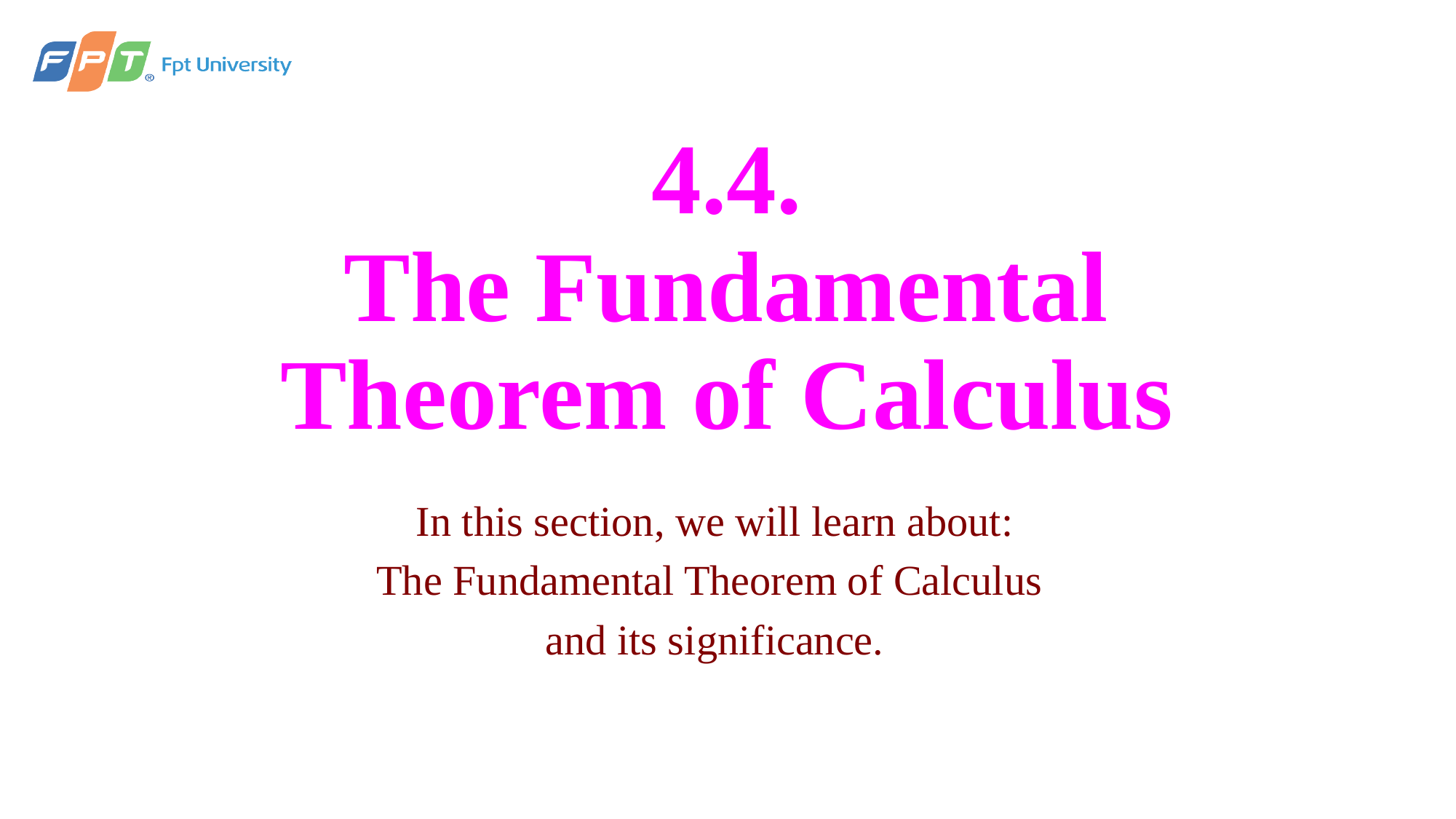

# 4.4. The Fundamental Theorem of Calculus
In this section, we will learn about:
The Fundamental Theorem of Calculus
and its significance.